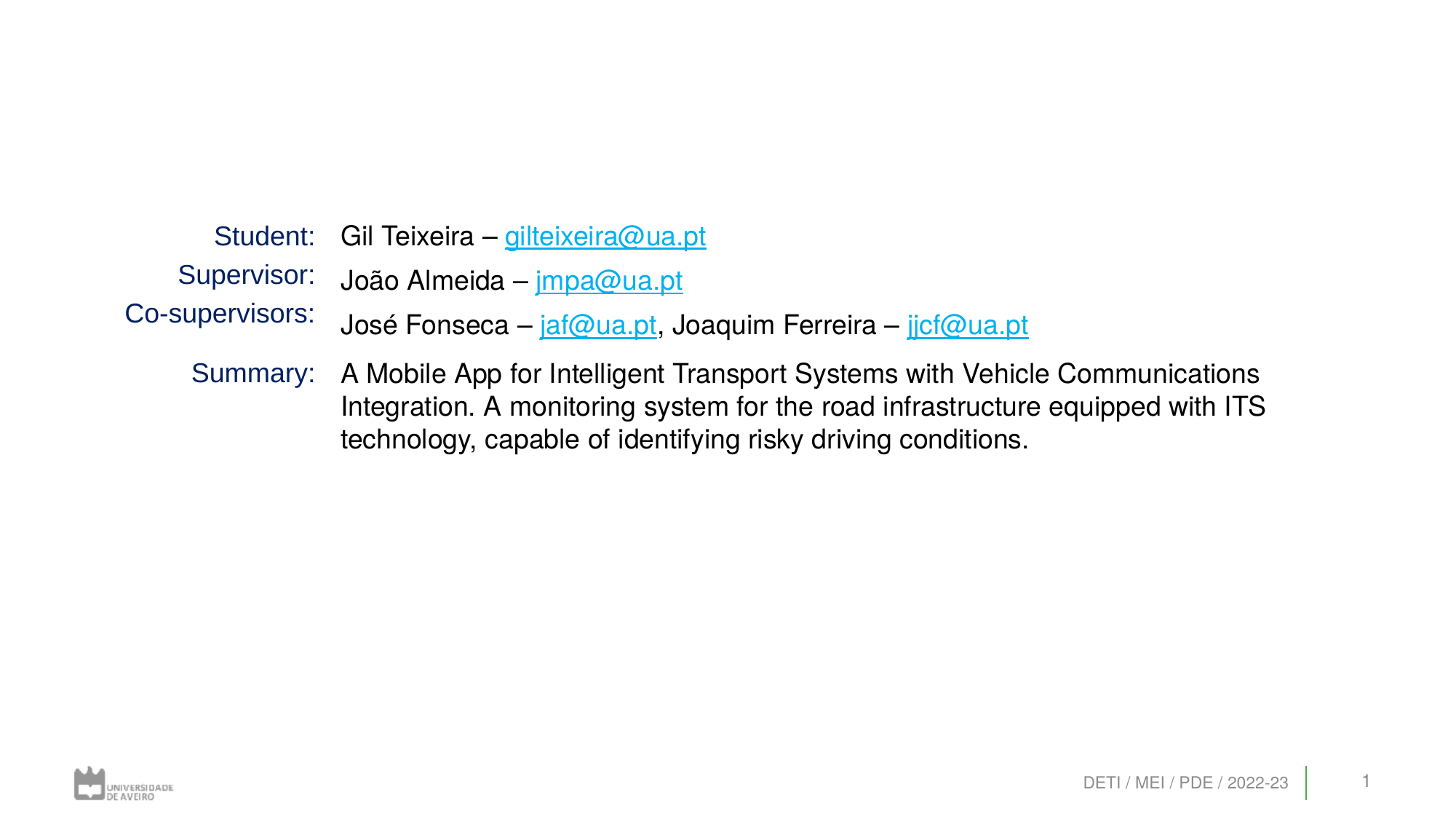

#
Gil Teixeira – gilteixeira@ua.pt
João Almeida – jmpa@ua.pt
José Fonseca – jaf@ua.pt, Joaquim Ferreira – jjcf@ua.pt
A Mobile App for Intelligent Transport Systems with Vehicle Communications Integration. A monitoring system for the road infrastructure equipped with ITS technology, capable of identifying risky driving conditions.
DETI / MEI / PDE / 2022-23
1